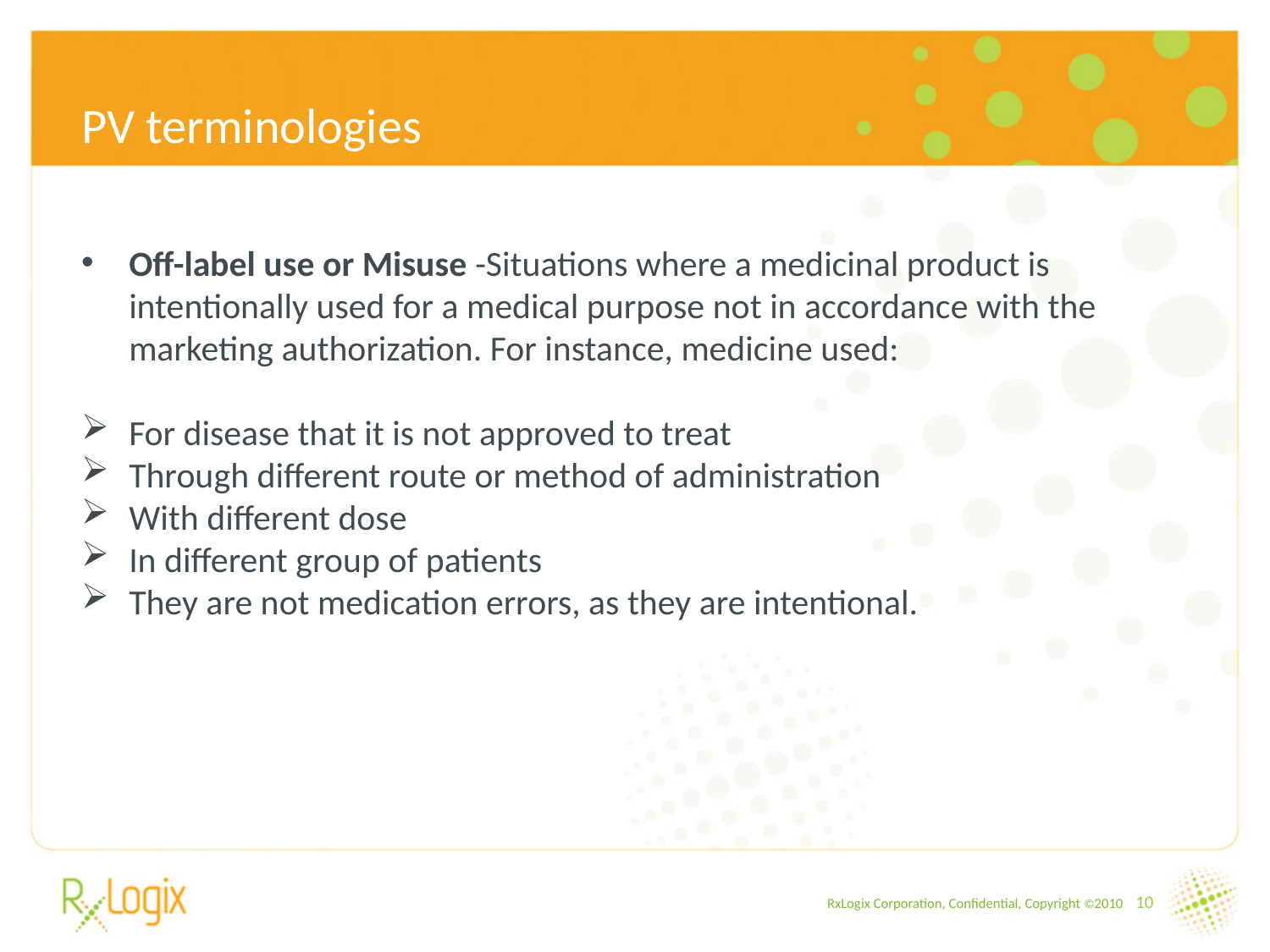

PV terminologies
Off-label use or Misuse -Situations where a medicinal product is intentionally used for a medical purpose not in accordance with the marketing authorization. For instance, medicine used:

For disease that it is not approved to treat
Through different route or method of administration
With different dose
In different group of patients
They are not medication errors, as they are intentional.